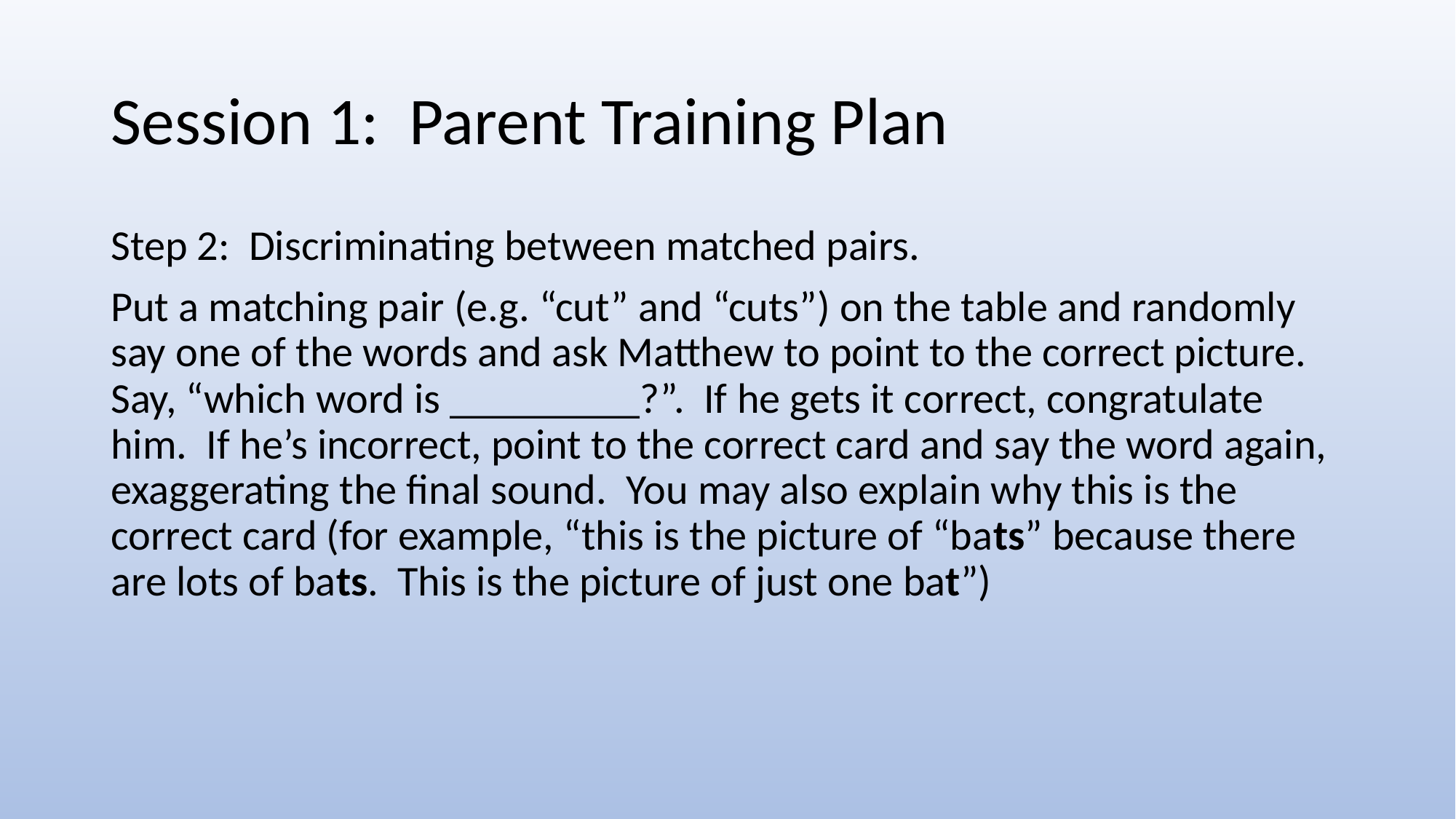

# Session 1:  Parent Training Plan
Step 2:  Discriminating between matched pairs.
Put a matching pair (e.g. “cut” and “cuts”) on the table and randomly say one of the words and ask Matthew to point to the correct picture.  Say, “which word is _________?”.  If he gets it correct, congratulate him.  If he’s incorrect, point to the correct card and say the word again, exaggerating the final sound.  You may also explain why this is the correct card (for example, “this is the picture of “bats” because there are lots of bats.  This is the picture of just one bat”)